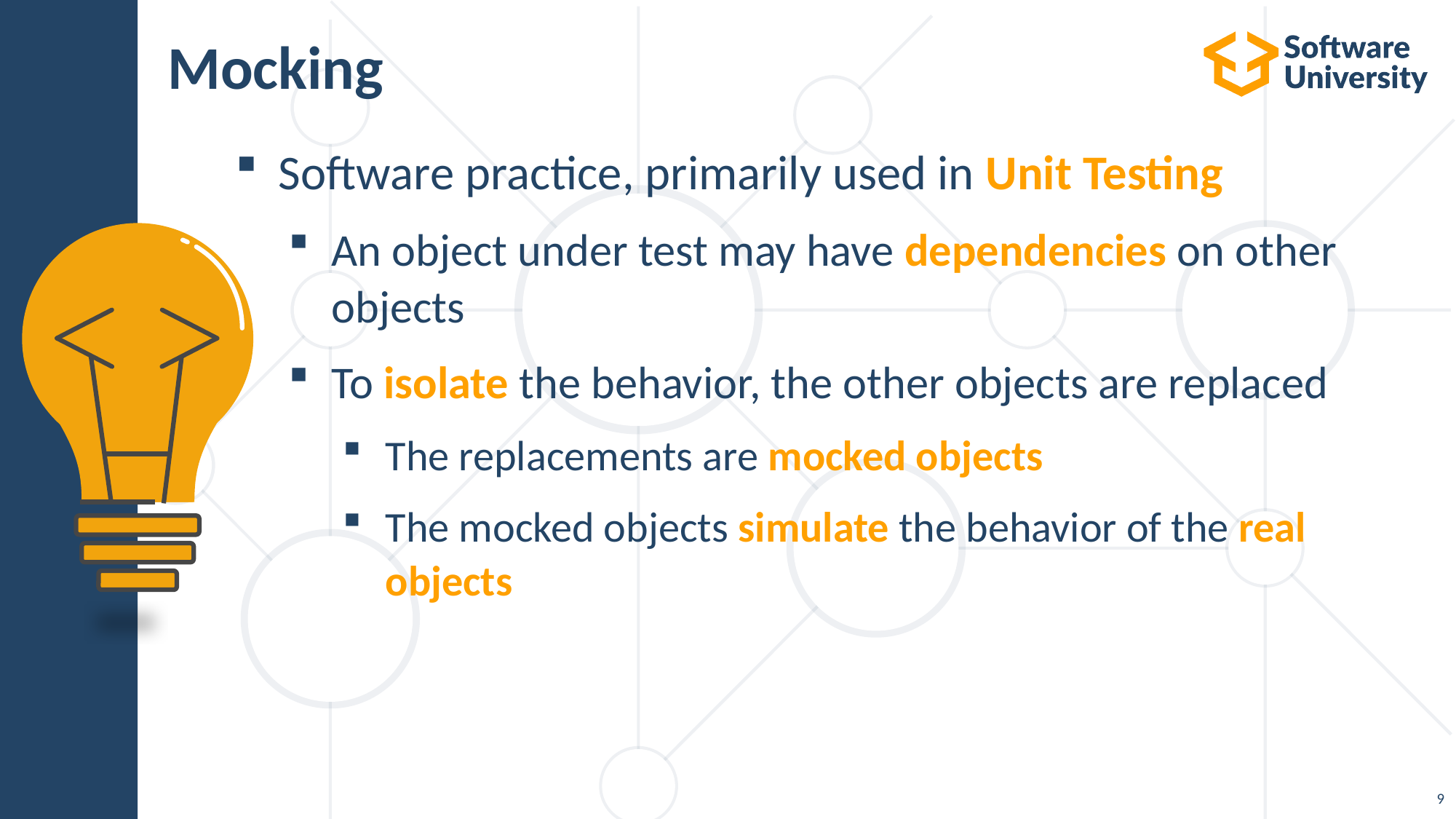

# Mocking
Software practice, primarily used in Unit Testing
An object under test may have dependencies on other objects
To isolate the behavior, the other objects are replaced
The replacements are mocked objects
The mocked objects simulate the behavior of the real objects
9